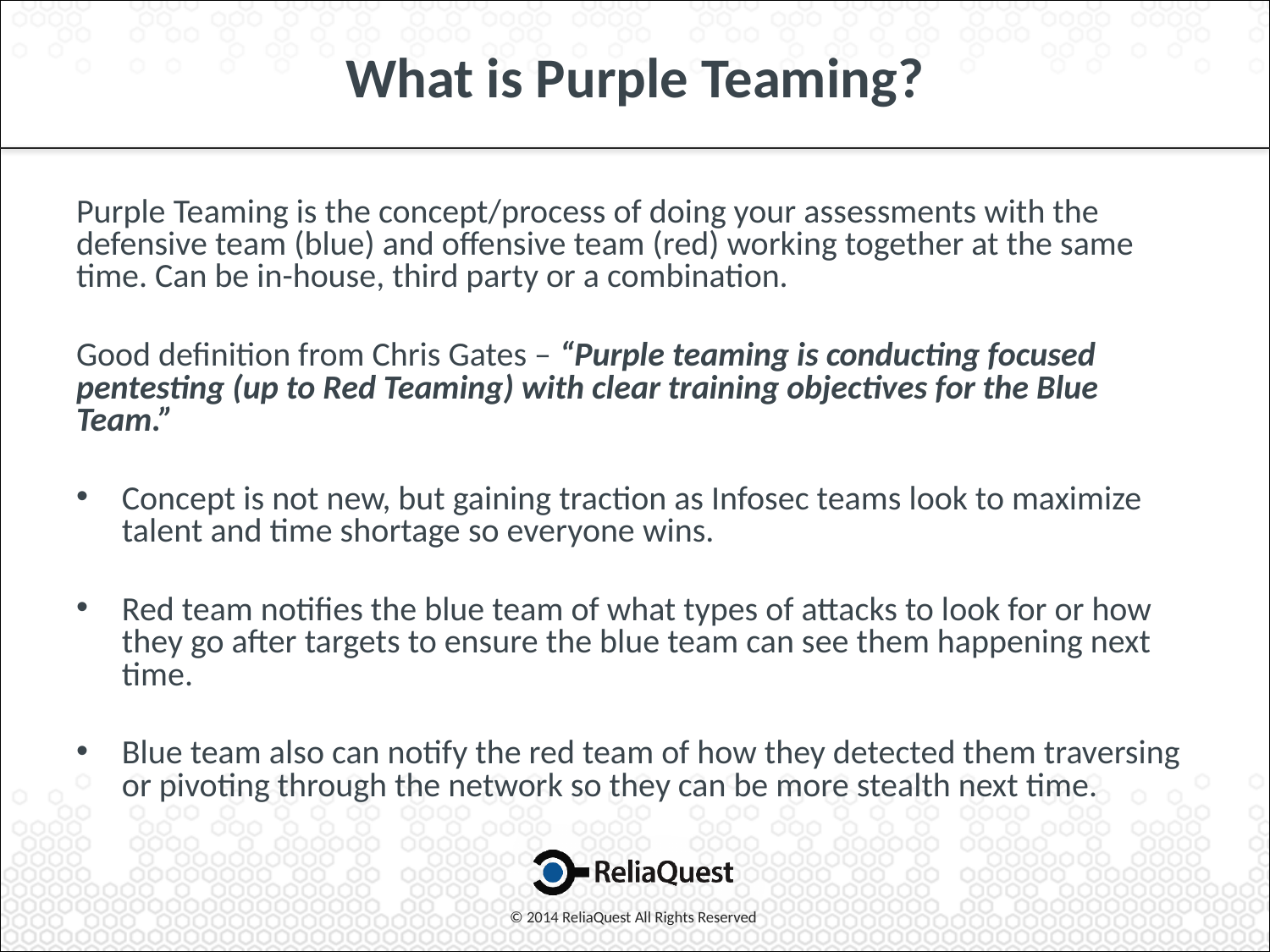

# What is Purple Teaming?
Purple Teaming is the concept/process of doing your assessments with the defensive team (blue) and offensive team (red) working together at the same time. Can be in-house, third party or a combination.

Good definition from Chris Gates – “Purple teaming is conducting focused pentesting (up to Red Teaming) with clear training objectives for the Blue Team.”

Concept is not new, but gaining traction as Infosec teams look to maximize talent and time shortage so everyone wins.

Red team notifies the blue team of what types of attacks to look for or how they go after targets to ensure the blue team can see them happening next time.

Blue team also can notify the red team of how they detected them traversing or pivoting through the network so they can be more stealth next time.